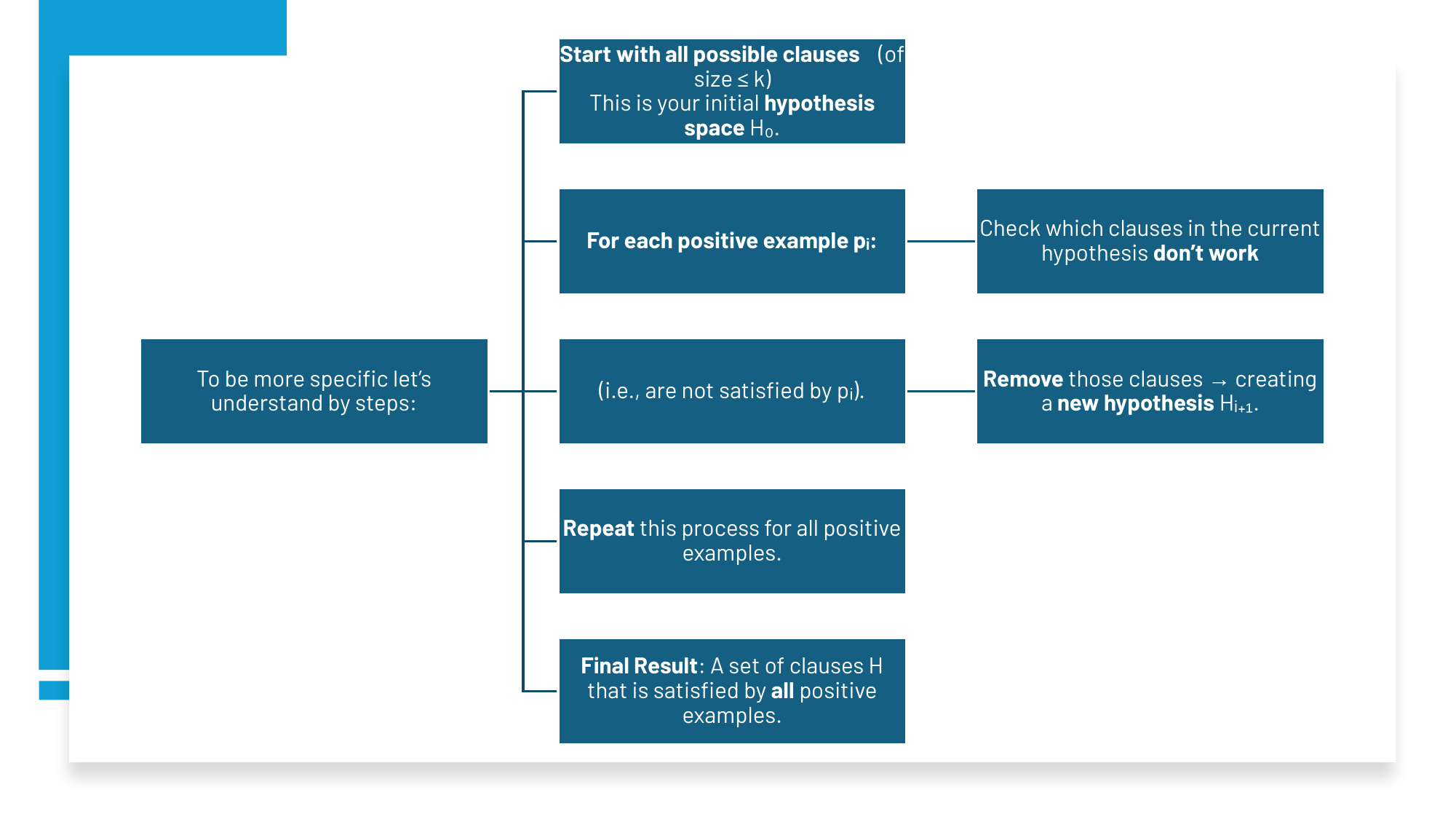

To be more specific let’s understand by steps:
Start with all possible clauses    (of size ≤ k)
This is your initial hypothesis space H₀.
For each positive example pᵢ:
Check which clauses in the current hypothesis don’t work
(i.e., are not satisfied by pᵢ).
Remove those clauses → creating a new hypothesis Hᵢ₊₁.
Repeat this process for all positive examples.
Final Result: A set of clauses H that is satisfied by all positive examples.